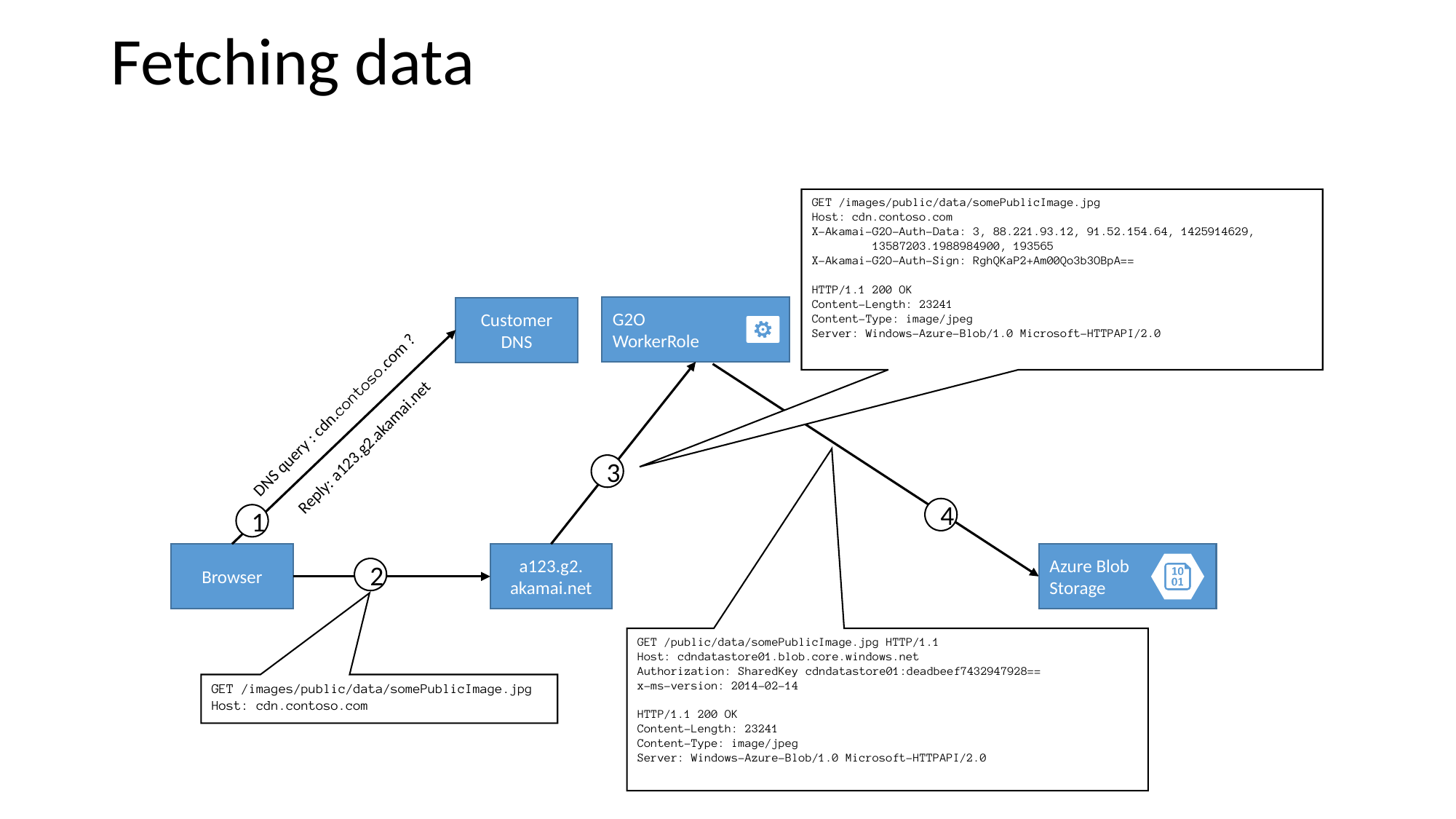

# Fetching data
GET /images/public/data/somePublicImage.jpg
Host: cdn.contoso.com
X-Akamai-G2O-Auth-Data: 3, 88.221.93.12, 91.52.154.64, 1425914629,
         13587203.1988984900, 193565
X-Akamai-G2O-Auth-Sign: RghQKaP2+Am00Qo3b3OBpA==

HTTP/1.1 200 OK
Content-Length: 23241
Content-Type: image/jpeg
Server: Windows-Azure-Blob/1.0 Microsoft-HTTPAPI/2.0
G2O
WorkerRole
Customer DNS

DNS query : cdn.contoso.com ?
Reply: a123.g2.akamai.net
3
4
1
a123.g2.
akamai.net
Browser
Azure Blob
Storage

2
GET /public/data/somePublicImage.jpg HTTP/1.1
Host: cdndatastore01.blob.core.windows.net
Authorization: SharedKey cdndatastore01:deadbeef7432947928==
x-ms-version: 2014-02-14

HTTP/1.1 200 OK
Content-Length: 23241
Content-Type: image/jpeg
Server: Windows-Azure-Blob/1.0 Microsoft-HTTPAPI/2.0
GET /images/public/data/somePublicImage.jpg
Host: cdn.contoso.com